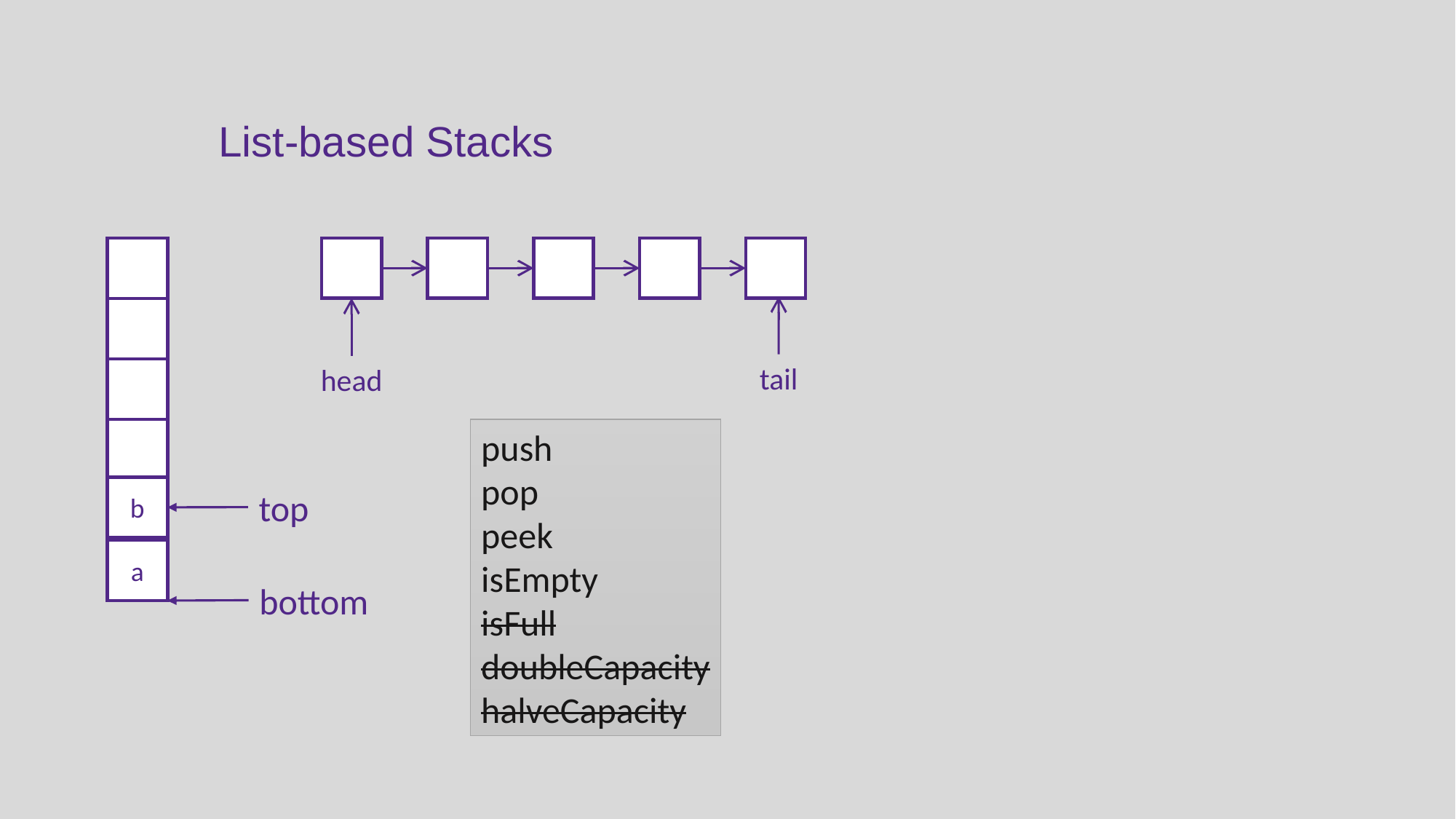

List-based Stacks

b
a

head
tail
push
pop
peek
isEmpty
isFull
doubleCapacity
halveCapacity
top
bottom